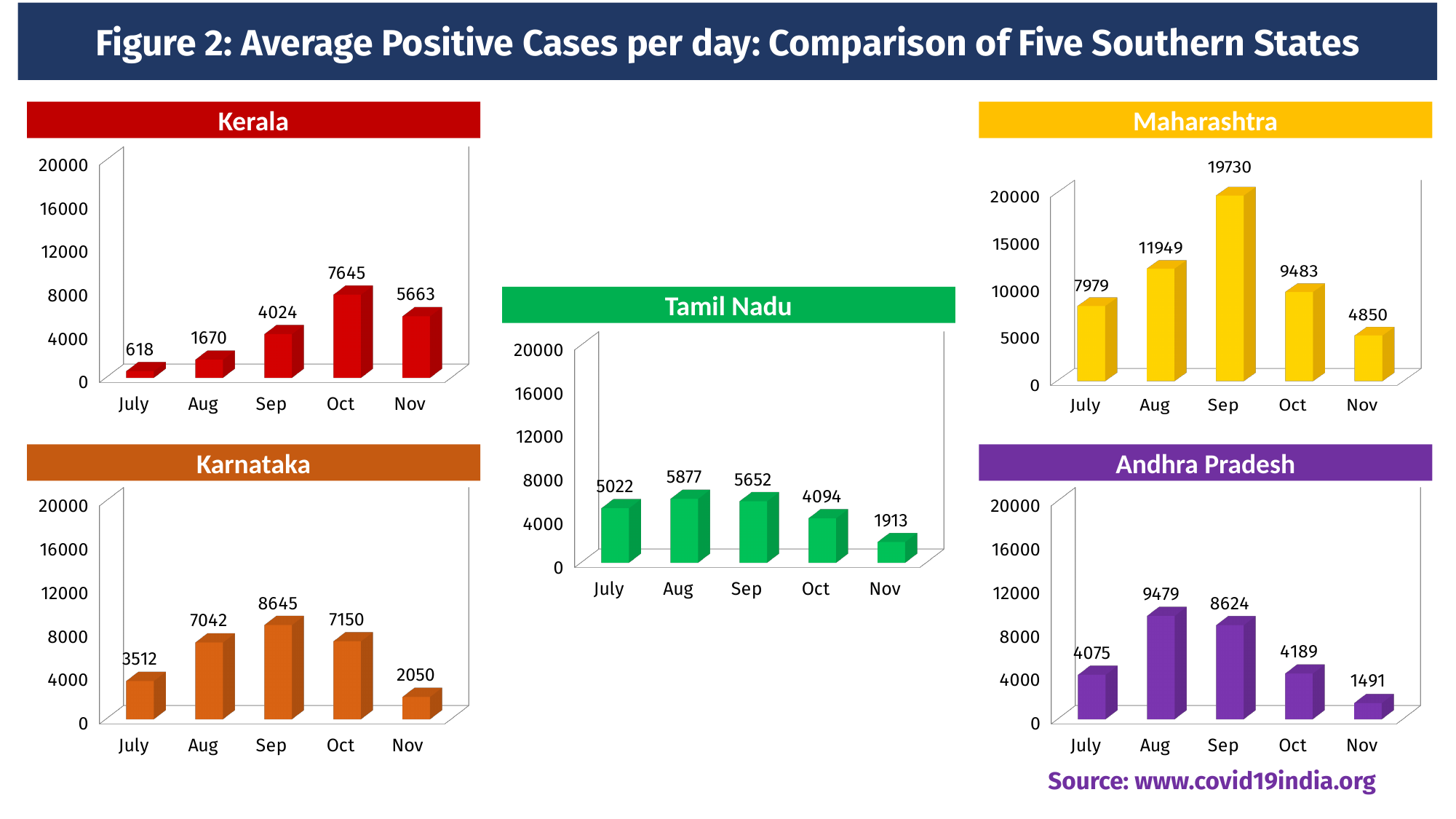

Figure 2: Average Positive Cases per day: Comparison of Five Southern States
Kerala
Maharashtra

[unsupported chart]

[unsupported chart]

Tamil Nadu

[unsupported chart]

Karnataka
Andhra Pradesh

[unsupported chart]

[unsupported chart]

Source: www.covid19india.org